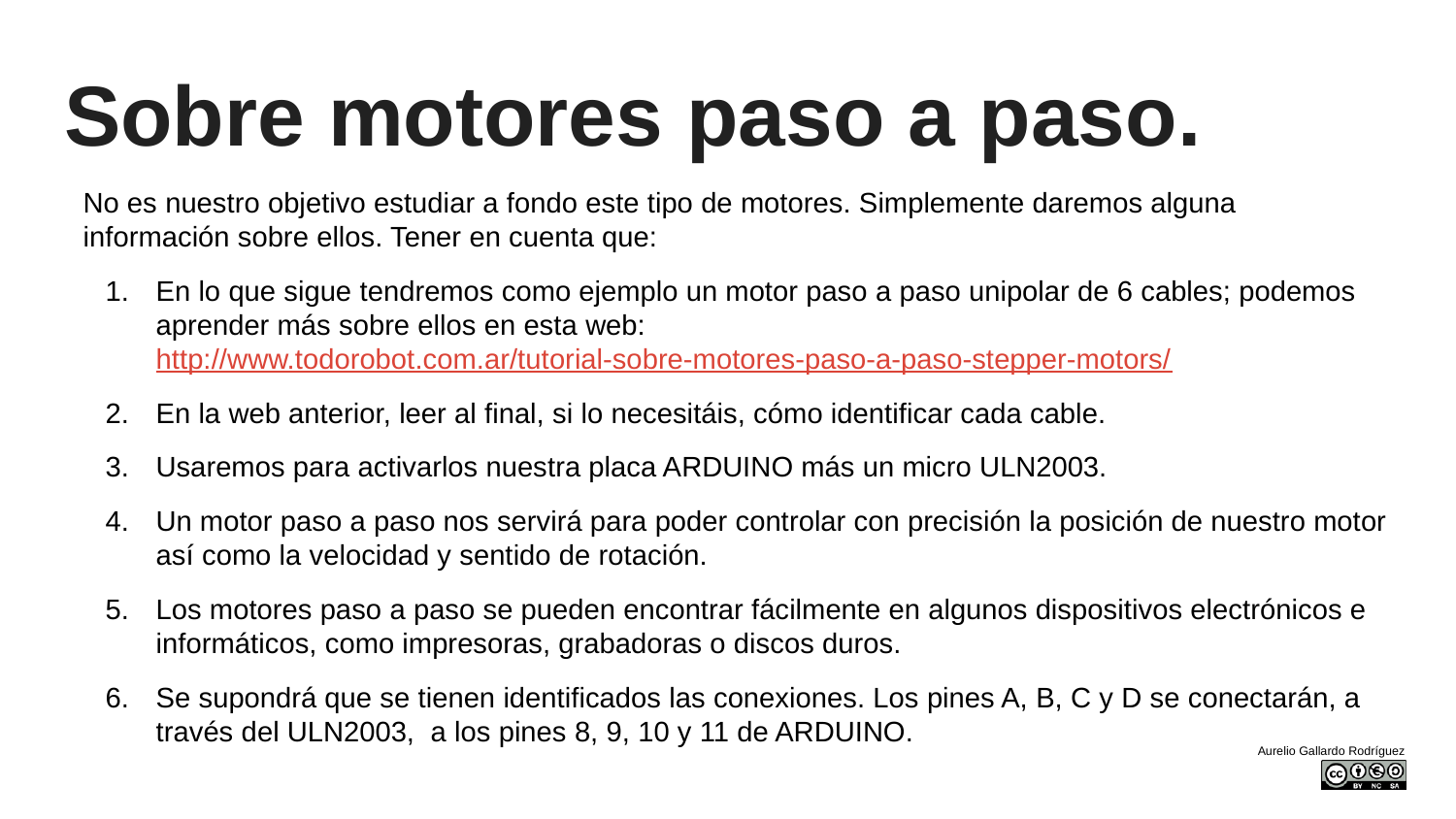

# Sobre motores paso a paso.
No es nuestro objetivo estudiar a fondo este tipo de motores. Simplemente daremos alguna información sobre ellos. Tener en cuenta que:
En lo que sigue tendremos como ejemplo un motor paso a paso unipolar de 6 cables; podemos aprender más sobre ellos en esta web: http://www.todorobot.com.ar/tutorial-sobre-motores-paso-a-paso-stepper-motors/
En la web anterior, leer al final, si lo necesitáis, cómo identificar cada cable.
Usaremos para activarlos nuestra placa ARDUINO más un micro ULN2003.
Un motor paso a paso nos servirá para poder controlar con precisión la posición de nuestro motor así como la velocidad y sentido de rotación.
Los motores paso a paso se pueden encontrar fácilmente en algunos dispositivos electrónicos e informáticos, como impresoras, grabadoras o discos duros.
Se supondrá que se tienen identificados las conexiones. Los pines A, B, C y D se conectarán, a través del ULN2003,  a los pines 8, 9, 10 y 11 de ARDUINO.